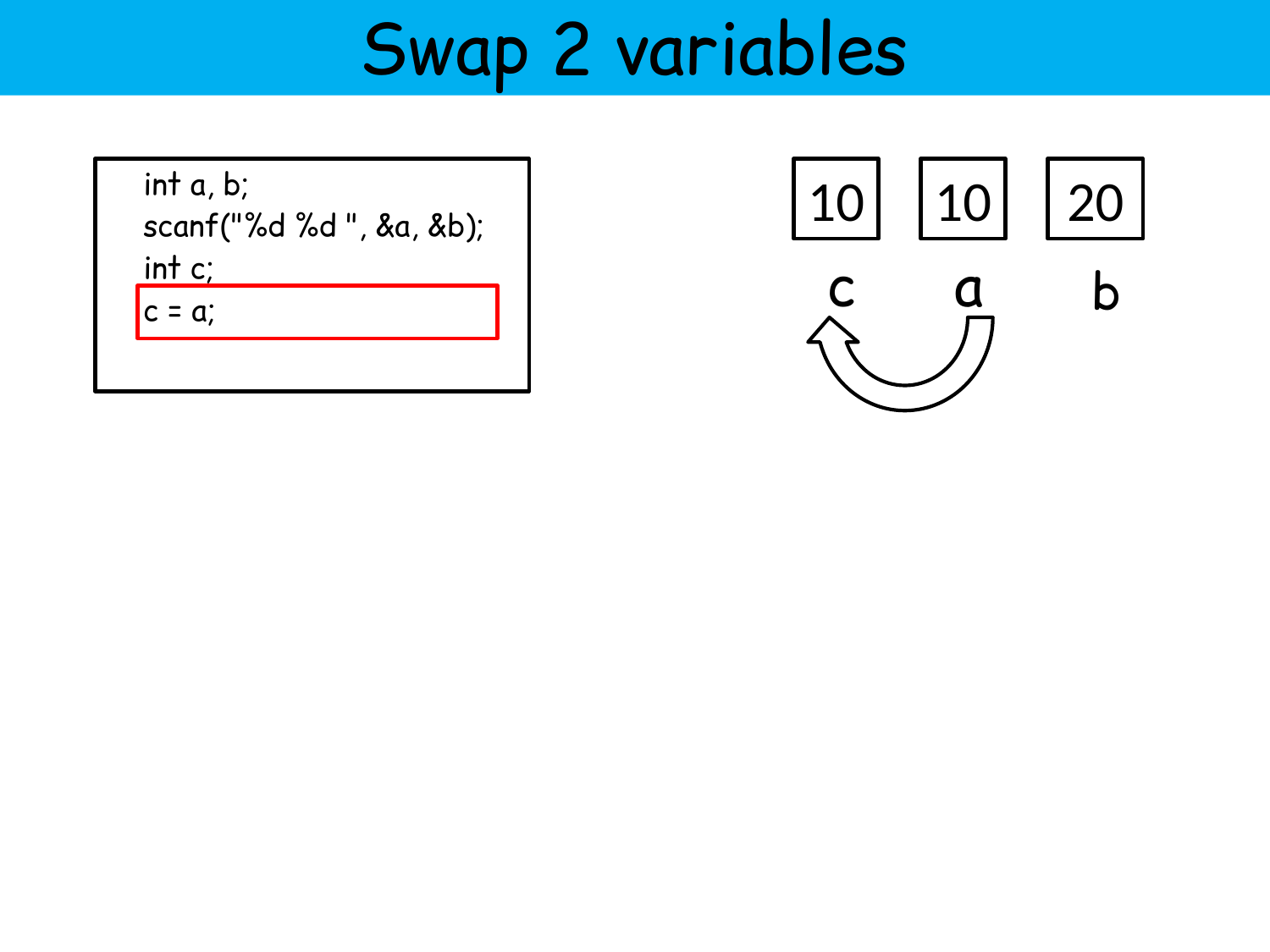

Swap 2 variables
    int a, b;
    scanf("%d %d ", &a, &b);
    int c;
    c = a;

10
10
20

c
a
b